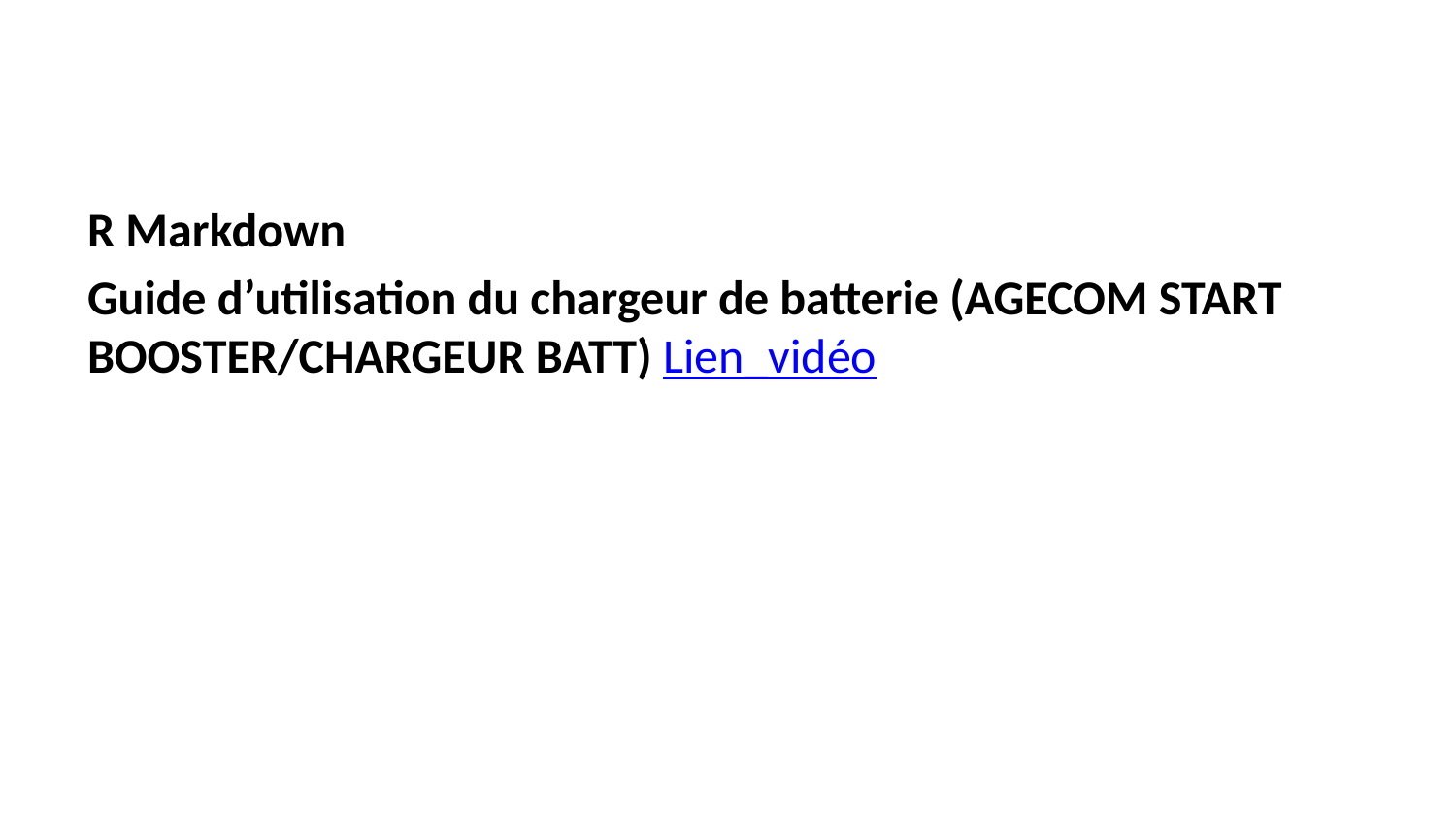

R Markdown
Guide d’utilisation du chargeur de batterie (AGECOM START BOOSTER/CHARGEUR BATT) Lien_vidéo